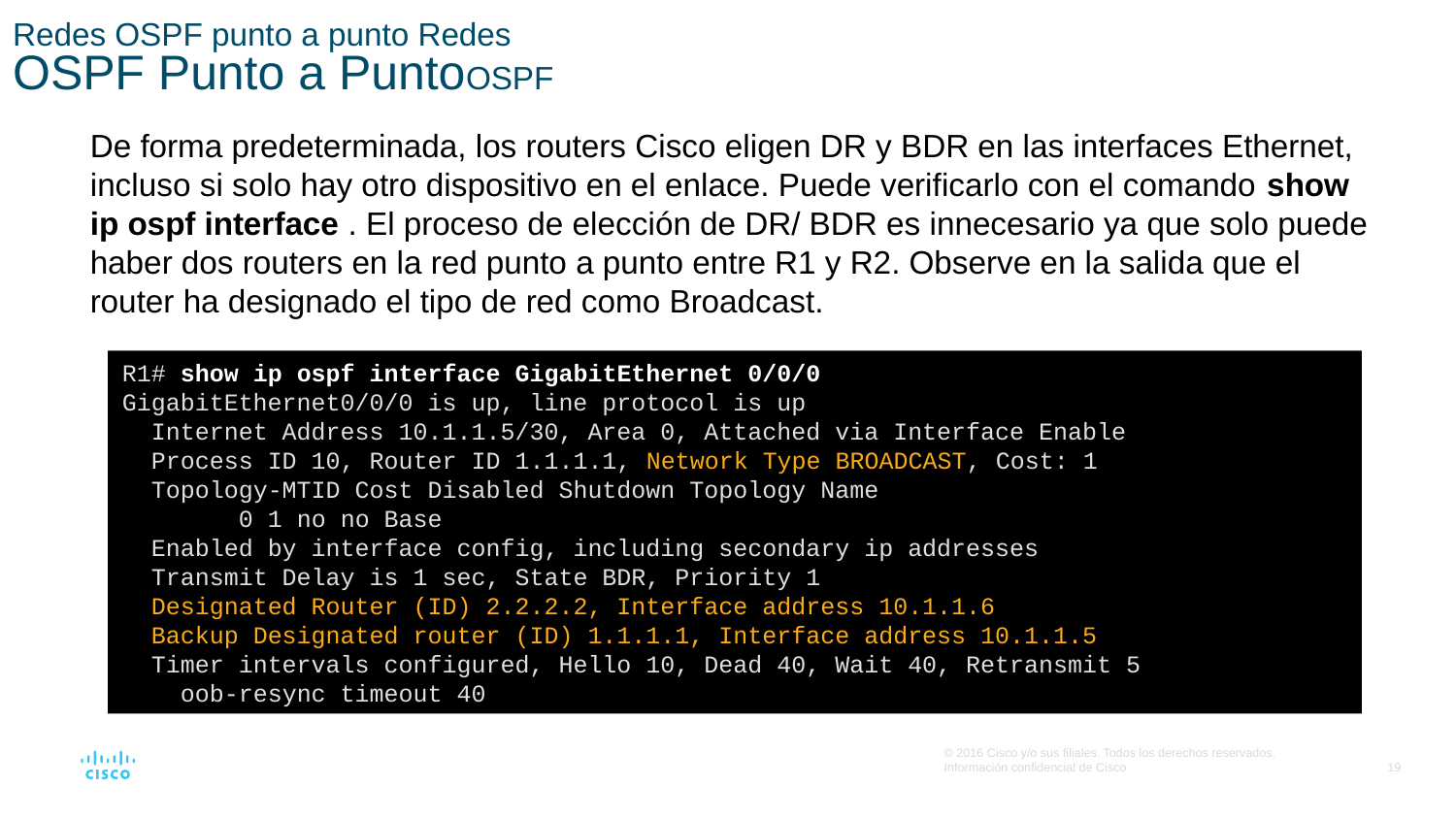

# Redes OSPF punto a punto Redes OSPF Punto a PuntoOSPF
De forma predeterminada, los routers Cisco eligen DR y BDR en las interfaces Ethernet, incluso si solo hay otro dispositivo en el enlace. Puede verificarlo con el comando show ip ospf interface . El proceso de elección de DR/ BDR es innecesario ya que solo puede haber dos routers en la red punto a punto entre R1 y R2. Observe en la salida que el router ha designado el tipo de red como Broadcast.
R1# show ip ospf interface GigabitEthernet 0/0/0
GigabitEthernet0/0/0 is up, line protocol is up
  Internet Address 10.1.1.5/30, Area 0, Attached via Interface Enable
  Process ID 10, Router ID 1.1.1.1, Network Type BROADCAST, Cost: 1
  Topology-MTID Cost Disabled Shutdown Topology Name
        0 1 no no Base
  Enabled by interface config, including secondary ip addresses
  Transmit Delay is 1 sec, State BDR, Priority 1
  Designated Router (ID) 2.2.2.2, Interface address 10.1.1.6
  Backup Designated router (ID) 1.1.1.1, Interface address 10.1.1.5
  Timer intervals configured, Hello 10, Dead 40, Wait 40, Retransmit 5
    oob-resync timeout 40